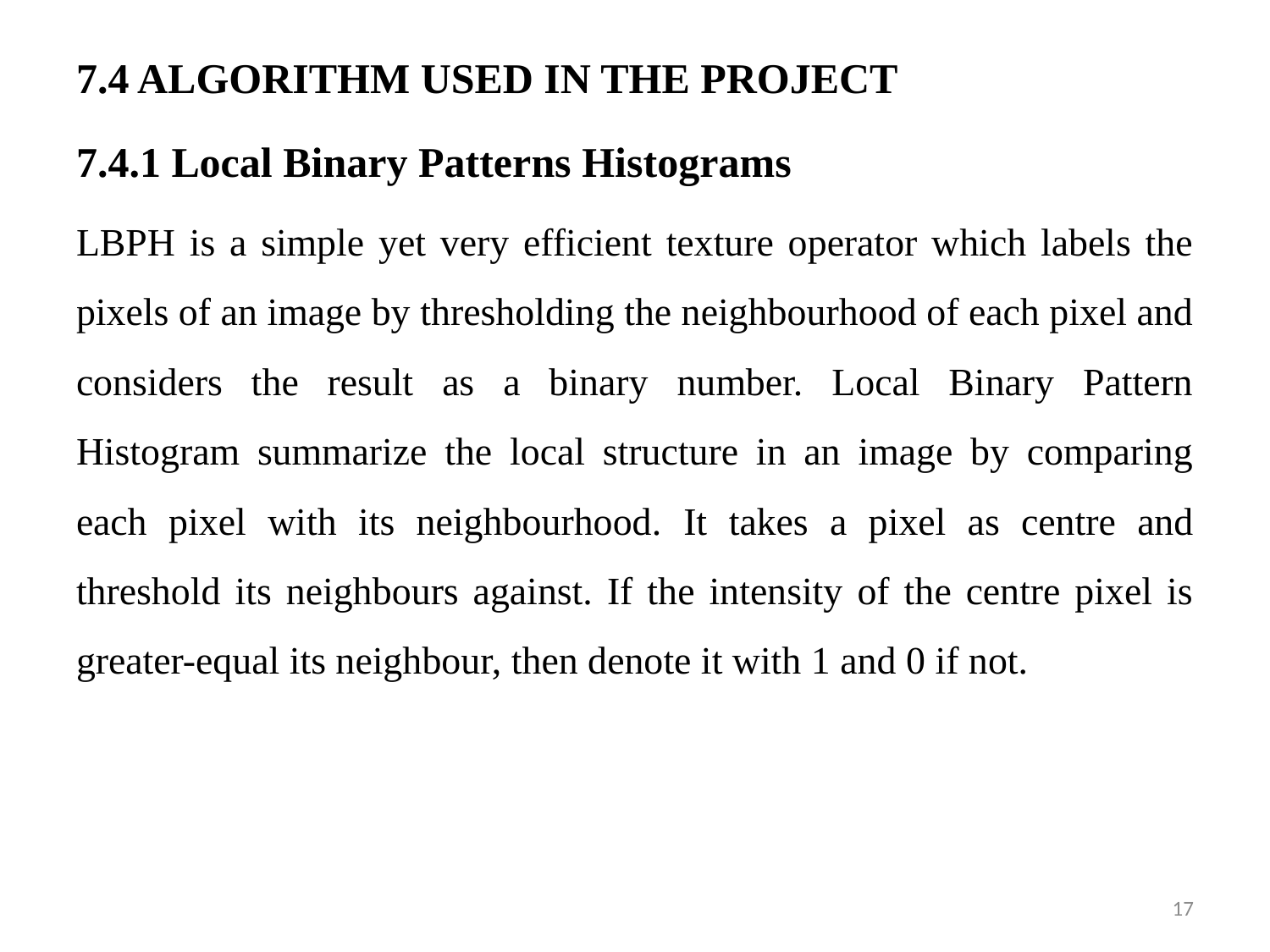

7.4 ALGORITHM USED IN THE PROJECT
7.4.1 Local Binary Patterns Histograms
LBPH is a simple yet very efficient texture operator which labels the pixels of an image by thresholding the neighbourhood of each pixel and considers the result as a binary number. Local Binary Pattern Histogram summarize the local structure in an image by comparing each pixel with its neighbourhood. It takes a pixel as centre and threshold its neighbours against. If the intensity of the centre pixel is greater-equal its neighbour, then denote it with 1 and 0 if not.

17